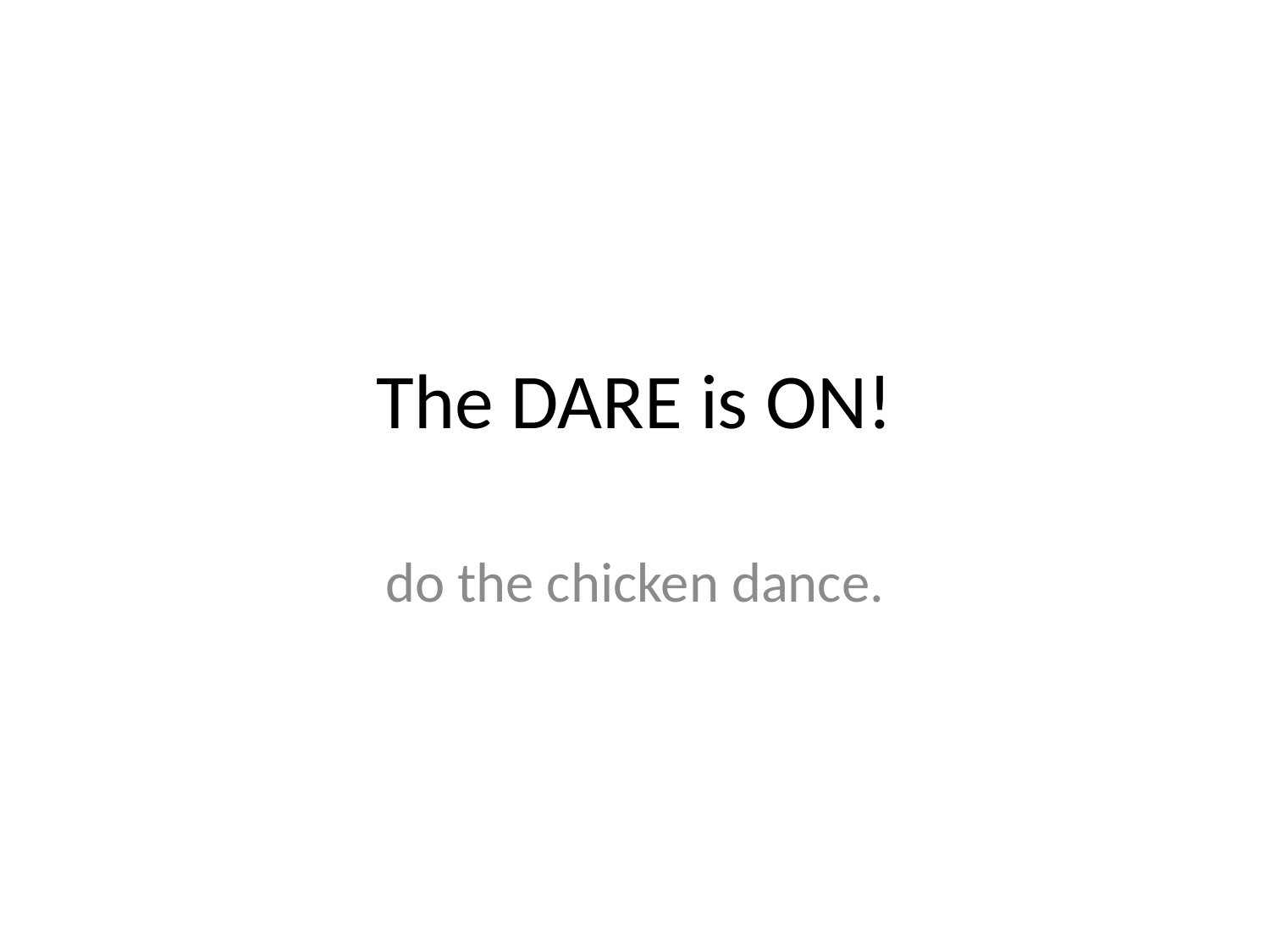

# The DARE is ON!
do the chicken dance.